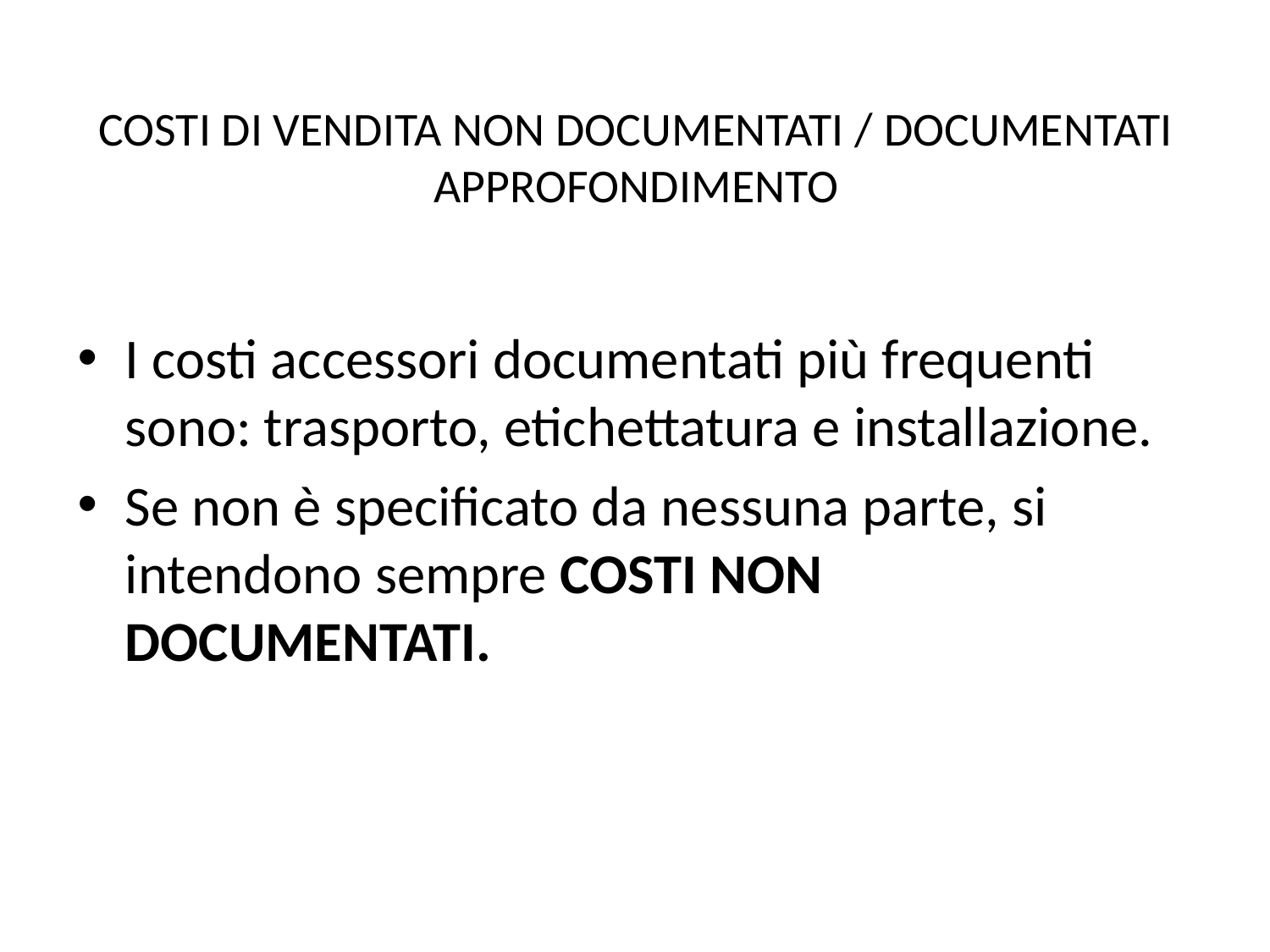

# COSTI DI VENDITA NON DOCUMENTATI / DOCUMENTATI APPROFONDIMENTO
I costi accessori documentati più frequenti sono: trasporto, etichettatura e installazione.
Se non è specificato da nessuna parte, si intendono sempre COSTI NON DOCUMENTATI.